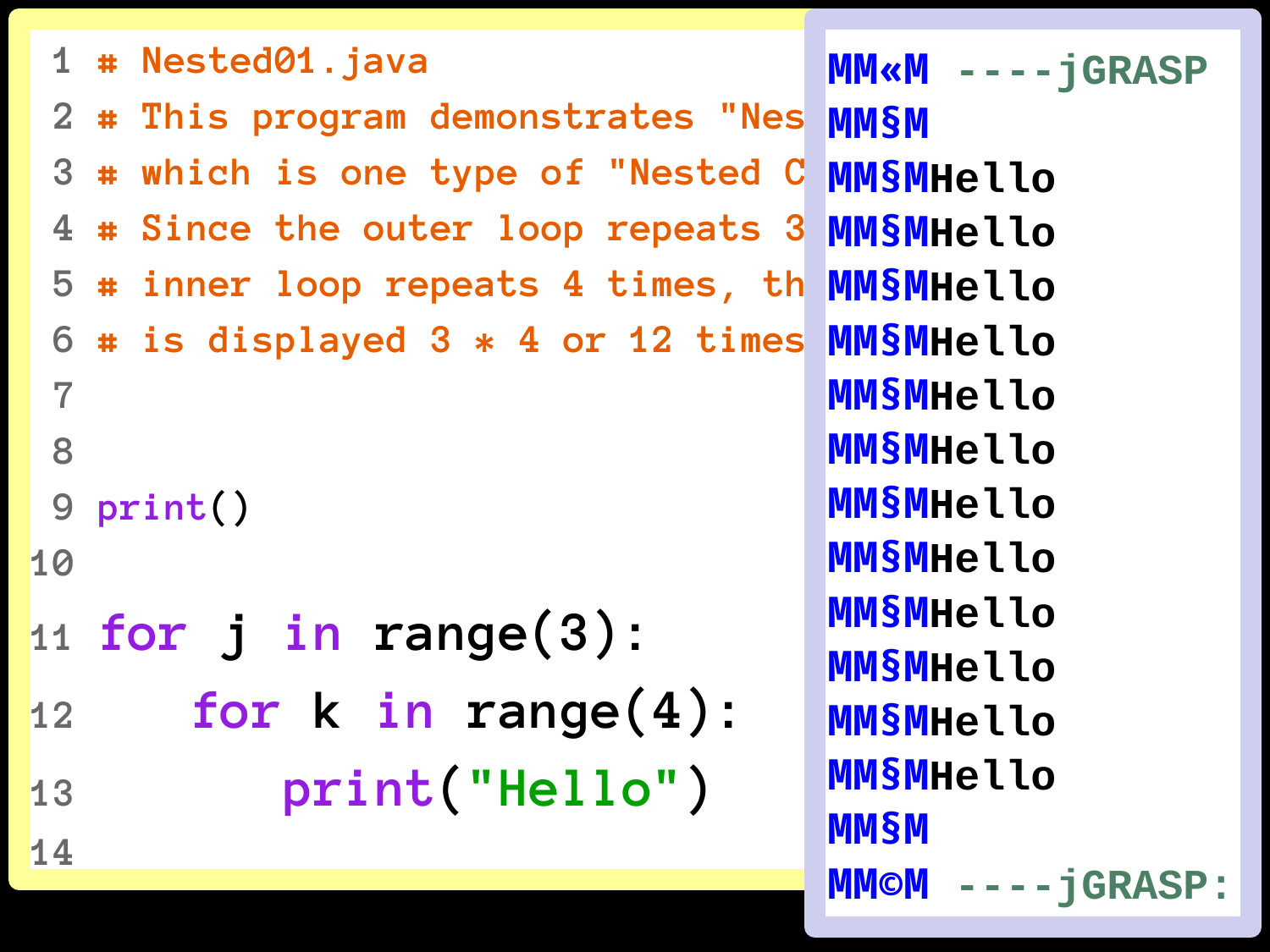

1 # Nested01.java
 2 # This program demonstrates "Nested Repetition"
 3 # which is one type of "Nested Control Structure".
 4 # Since the outer loop repeats 3 times and the
 5 # inner loop repeats 4 times, the word "Hello"
 6 # is displayed 3 * 4 or 12 times.
 7
 8
 9 print()
10
11 for j in range(3):
12    for k in range(4):
13       print("Hello")
14

MM«M ----jGRASP
MM§M
MM§MHello
MM§MHello
MM§MHello
MM§MHello
MM§MHello
MM§MHello
MM§MHello
MM§MHello
MM§MHello
MM§MHello
MM§MHello
MM§MHello
MM§M
MM©M ----jGRASP: